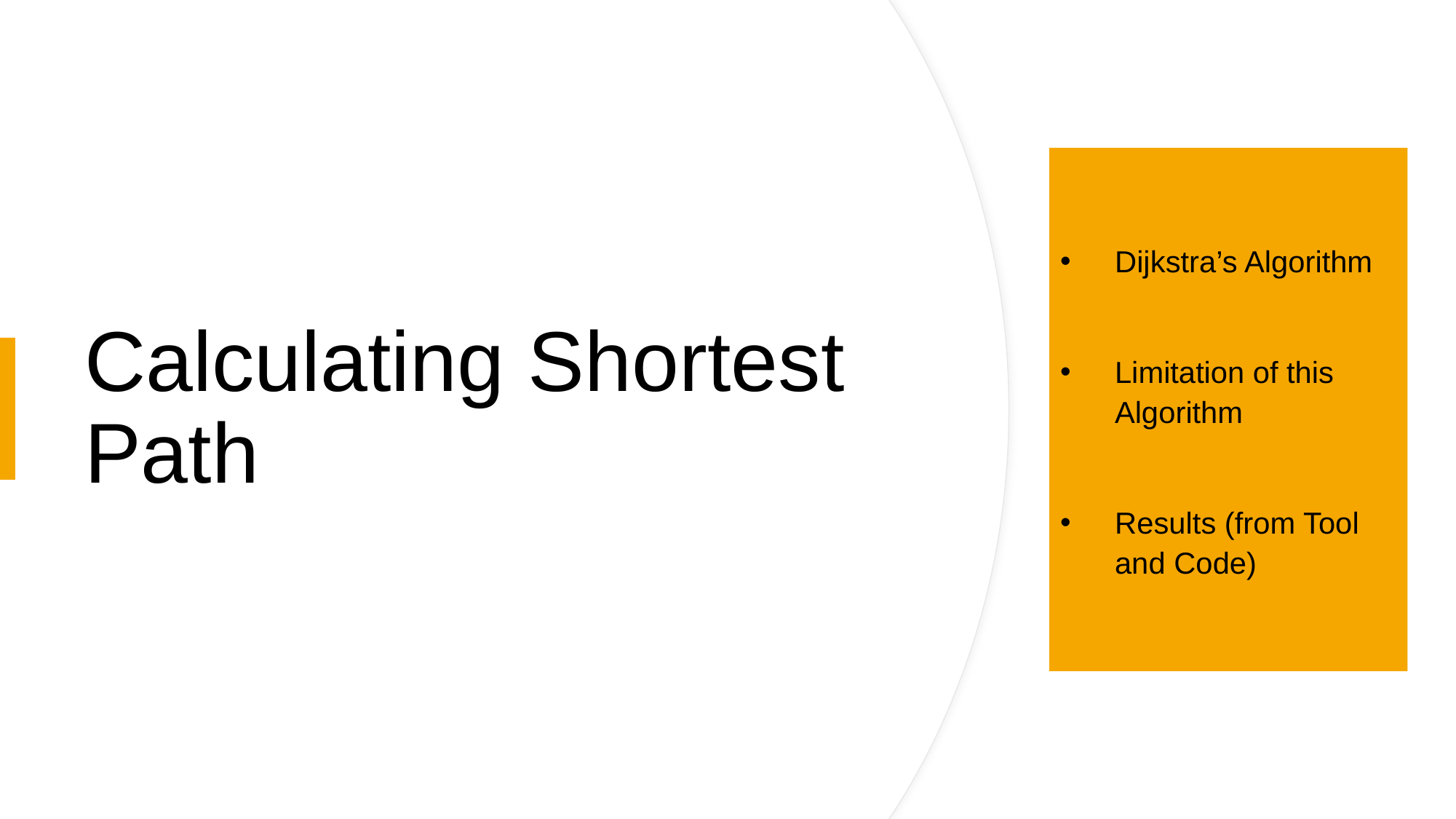

# Calculating Shortest Path
Dijkstra’s Algorithm

Limitation of this Algorithm

Results (from Tool and Code)